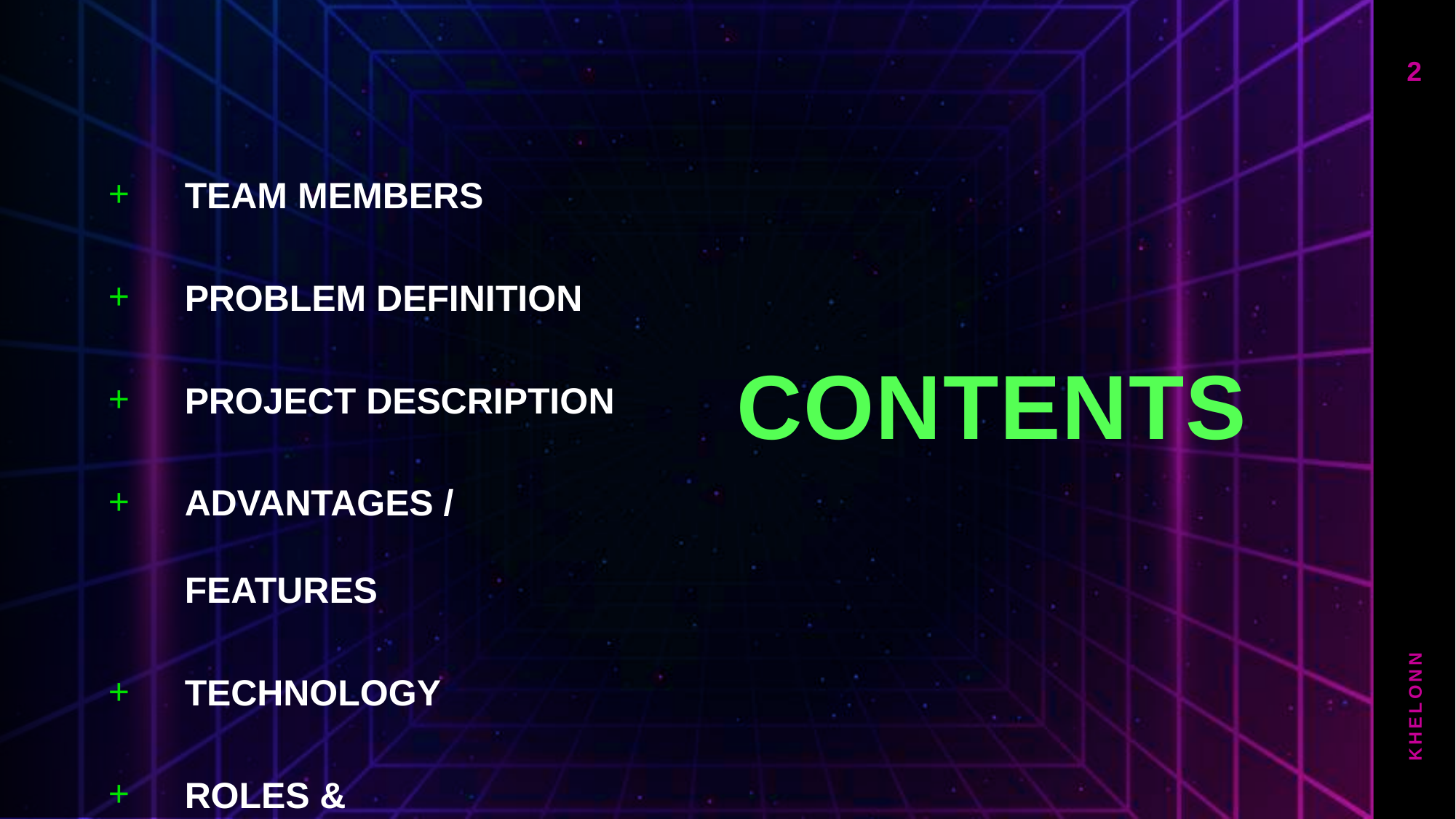

2
TEAM MEMBERS
PROBLEM DEFINITION
PROJECT DESCRIPTION
ADVANTAGES / FEATURES
TECHNOLOGY
ROLES & RESPONSIBILITY
# CONTENTS
KHELONN